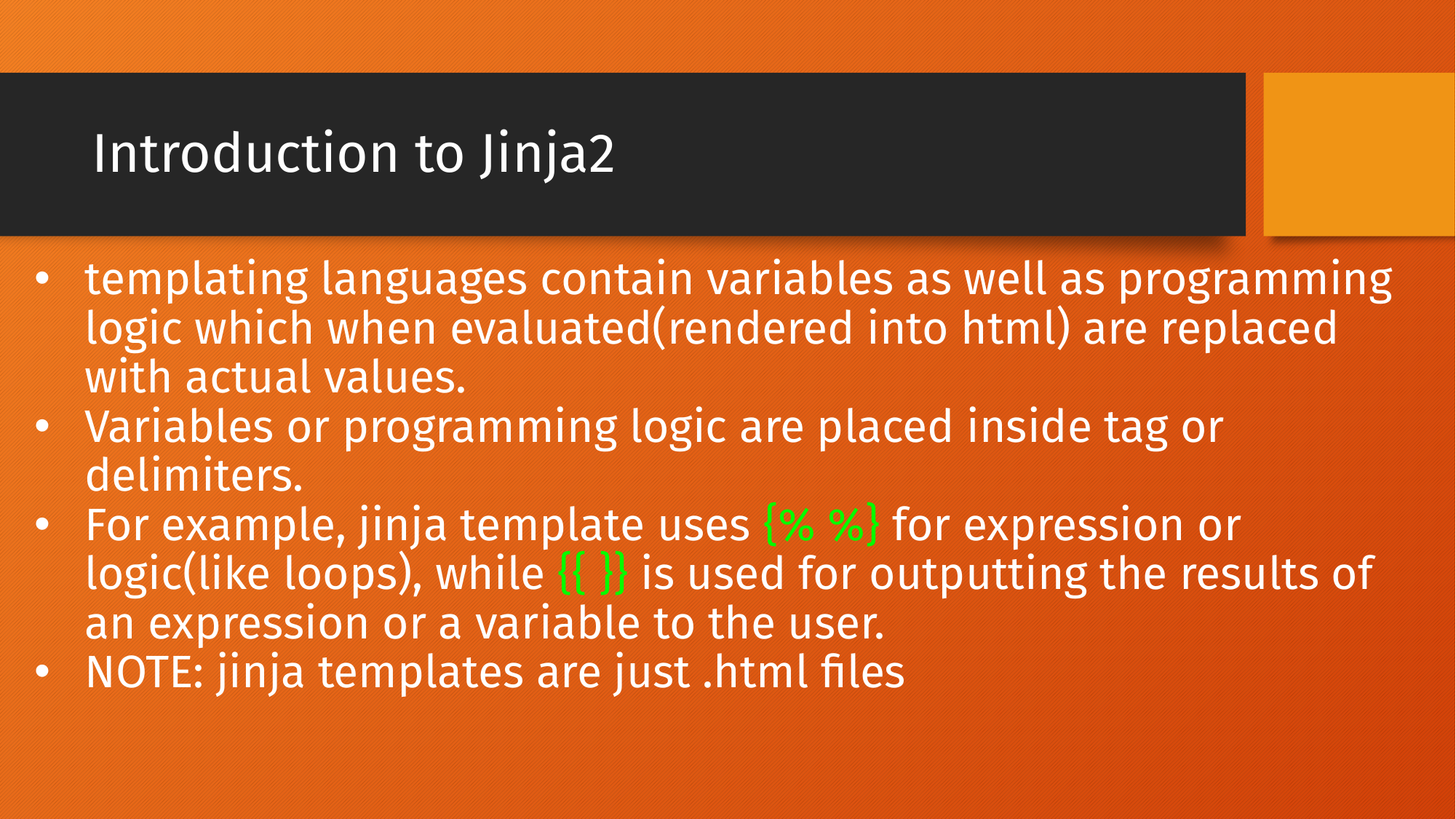

# Introduction to Jinja2
templating languages contain variables as well as programming logic which when evaluated(rendered into html) are replaced with actual values.
Variables or programming logic are placed inside tag or delimiters.
For example, jinja template uses {% %} for expression or logic(like loops), while {{ }} is used for outputting the results of an expression or a variable to the user.
NOTE: jinja templates are just .html files